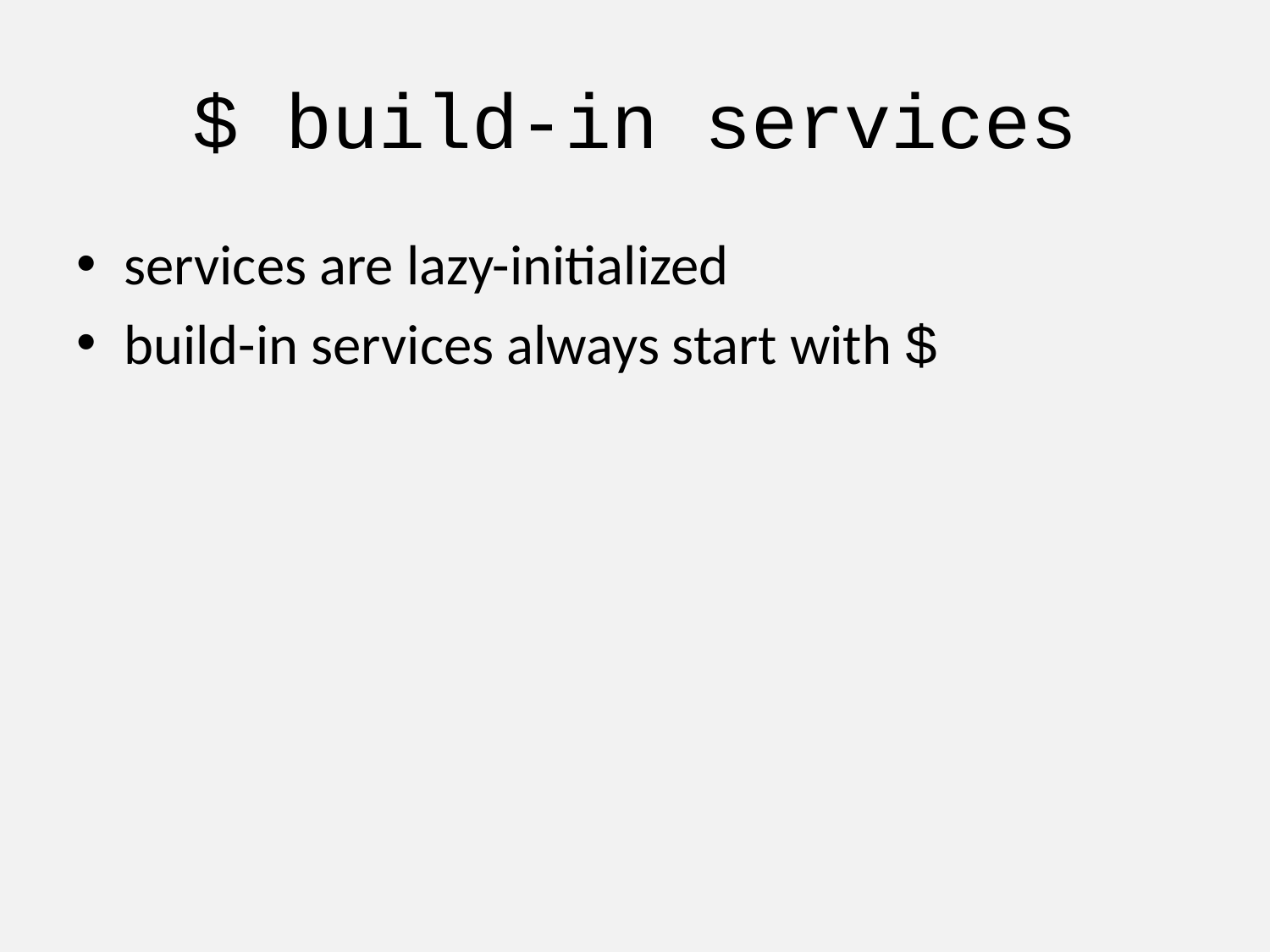

# $ build-in services
services are lazy-initialized
build-in services always start with $